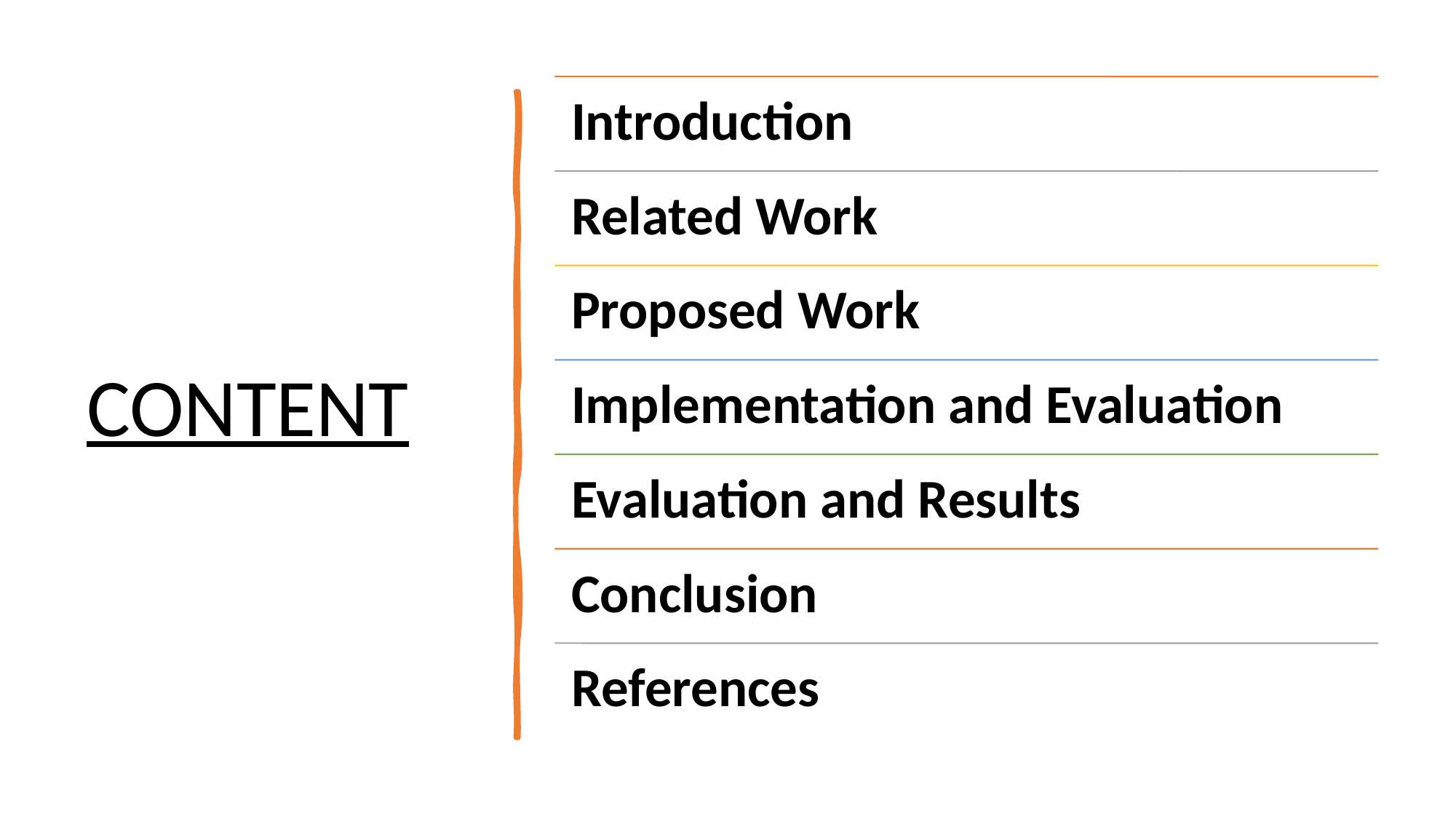

Introduction
Related Work
Proposed Work
Implementation and Evaluation
Evaluation and Results
Conclusion
References
# CONTENT